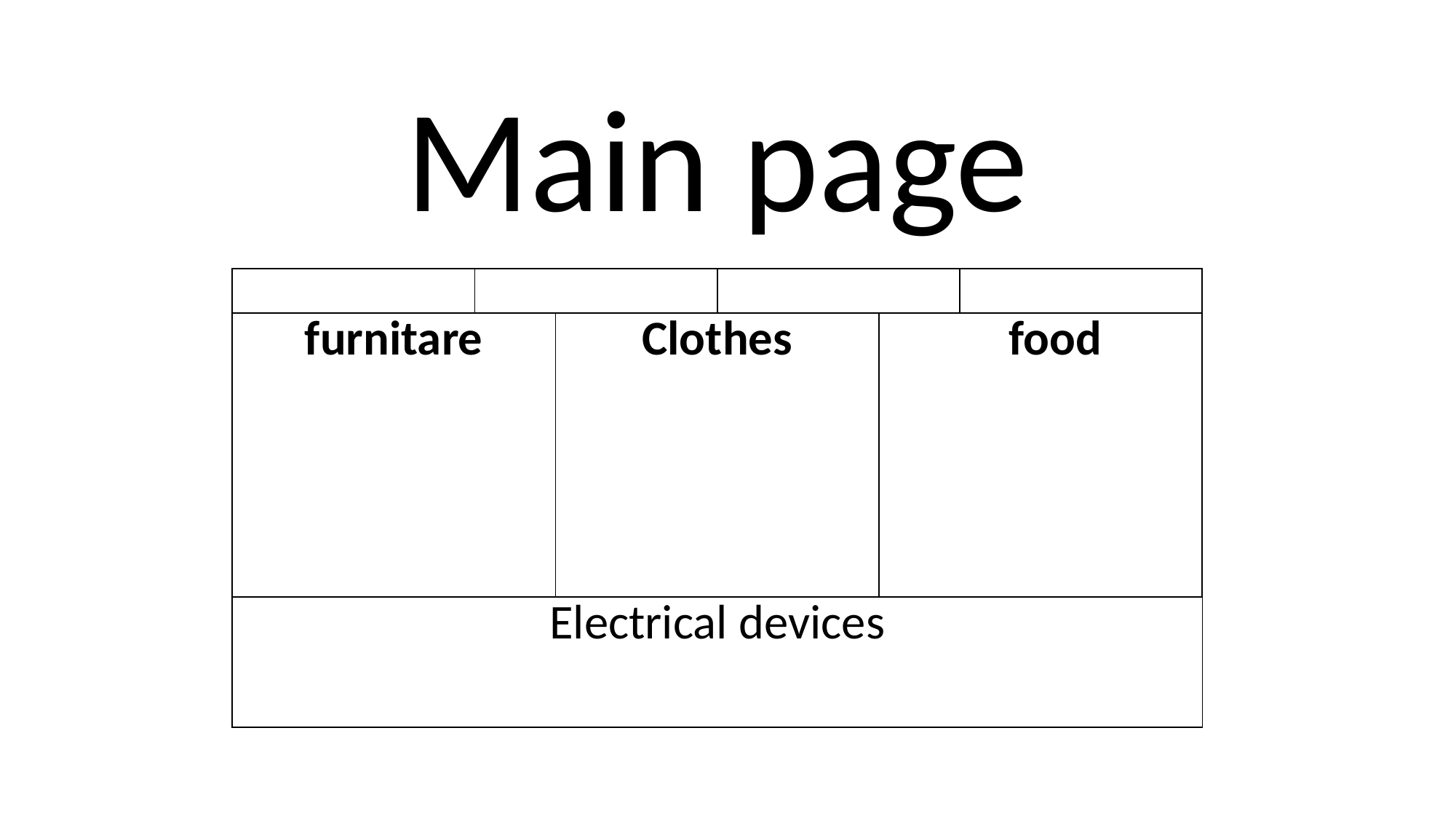

Main page
|  |  |  |  |
| --- | --- | --- | --- |
| furnitare | Clothes | fffood |
| --- | --- | --- |
| Electrical devices |
| --- |